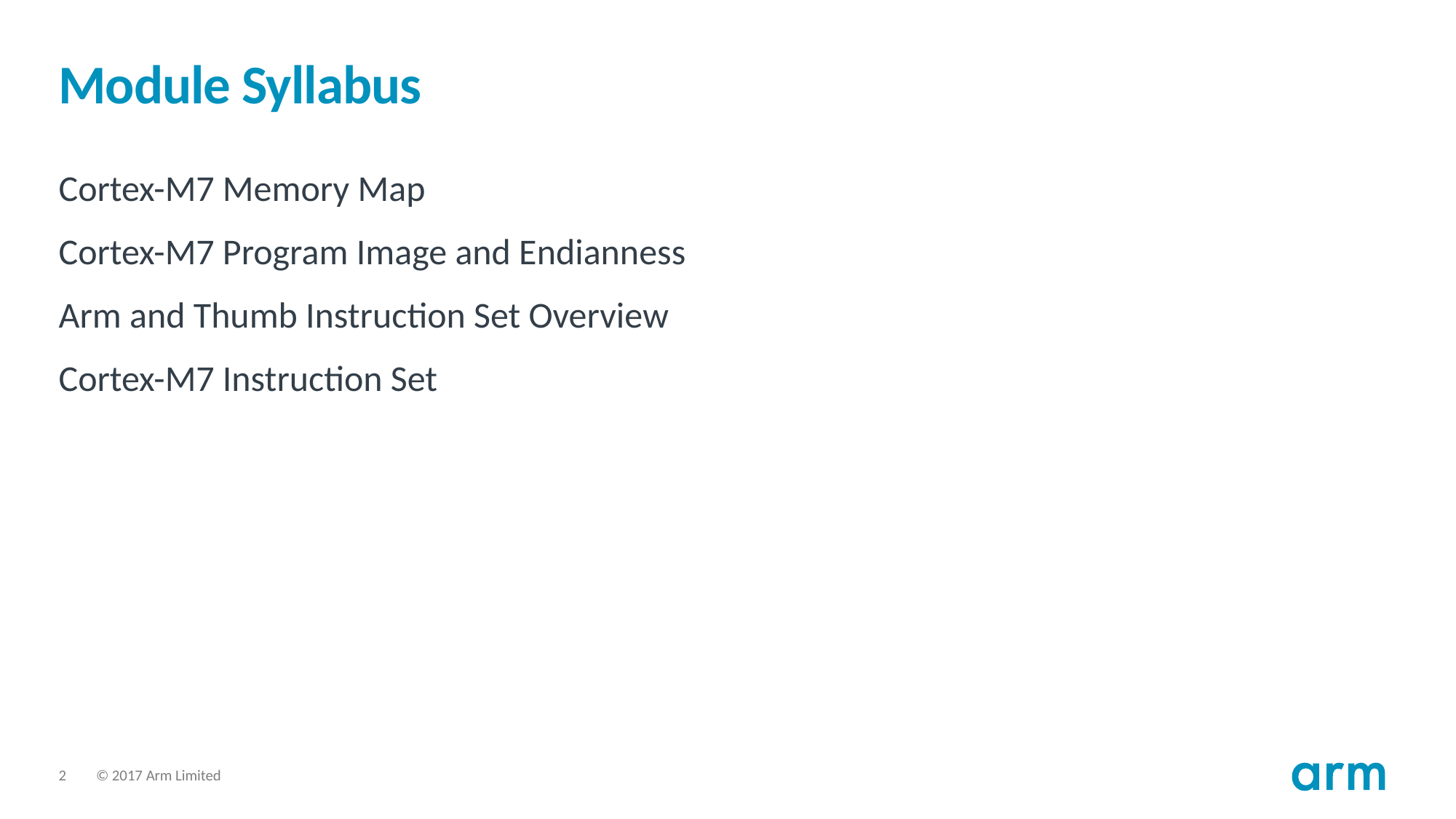

# Module Syllabus
Cortex-M7 Memory Map
Cortex-M7 Program Image and Endianness
Arm and Thumb Instruction Set Overview
Cortex-M7 Instruction Set